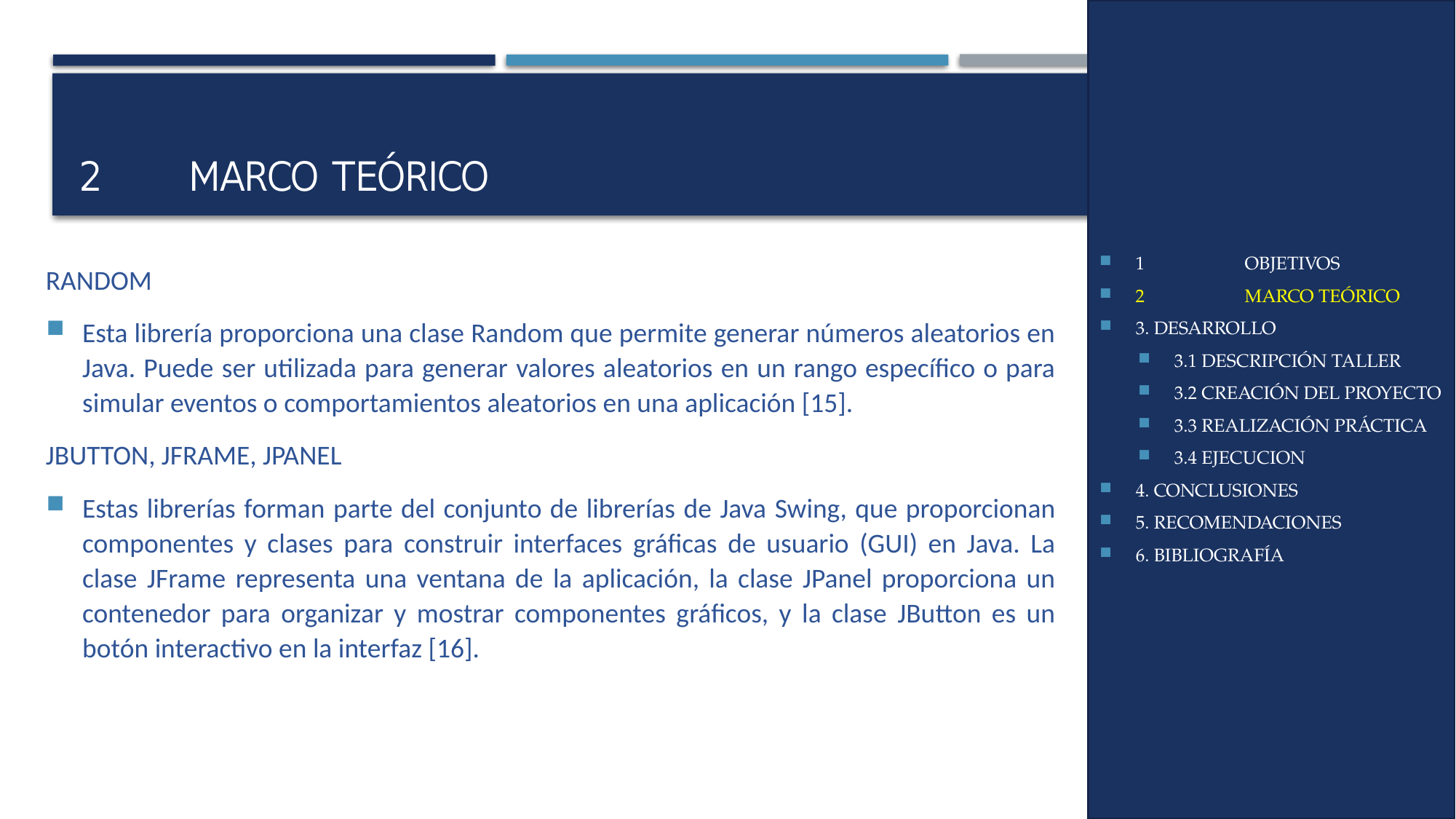

1	OBJETIVOS
2	MARCO TEÓRICO
3. DESARROLLO
3.1 DESCRIPCIÓN TALLER
3.2 CREACIÓN DEL PROYECTO
3.3 REALIZACIÓN PRÁCTICA
3.4 EJECUCION
4. CONCLUSIONES
5. RECOMENDACIONES
6. BIBLIOGRAFÍA

# 2	Marco teórico
RANDOM
Esta librería proporciona una clase Random que permite generar números aleatorios en Java. Puede ser utilizada para generar valores aleatorios en un rango específico o para simular eventos o comportamientos aleatorios en una aplicación [15].
JBUTTON, JFRAME, JPANEL
Estas librerías forman parte del conjunto de librerías de Java Swing, que proporcionan componentes y clases para construir interfaces gráficas de usuario (GUI) en Java. La clase JFrame representa una ventana de la aplicación, la clase JPanel proporciona un contenedor para organizar y mostrar componentes gráficos, y la clase JButton es un botón interactivo en la interfaz [16].

4